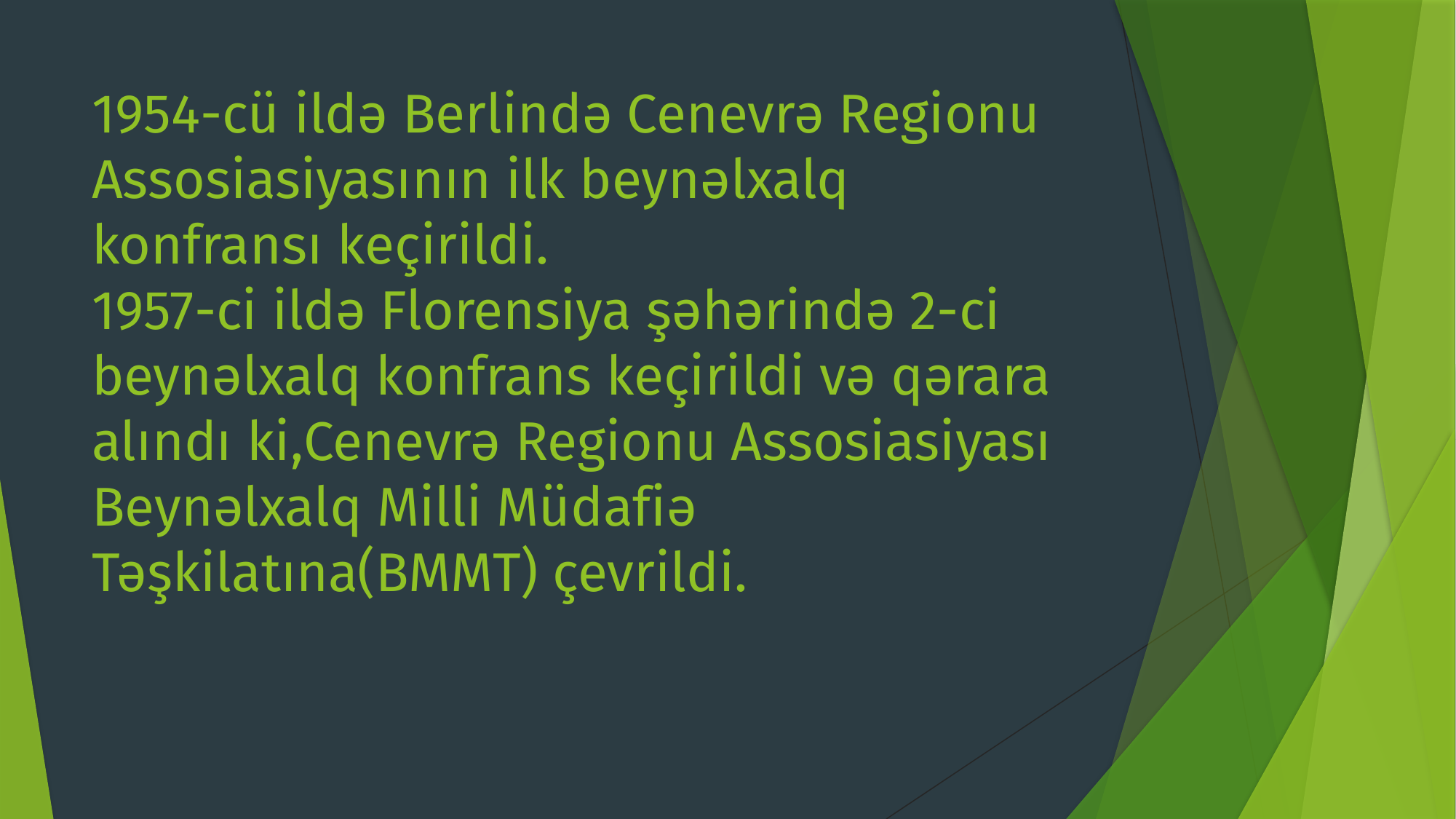

# 1954-cü ildə Berlində Cenevrə Regionu Assosiasiyasının ilk beynəlxalq konfransı keçirildi. 1957-ci ildə Florensiya şəhərində 2-ci beynəlxalq konfrans keçirildi və qərara alındı ki,Cenevrə Regionu Assosiasiyası Beynəlxalq Milli Müdafiə Təşkilatına(BMMT) çevrildi.